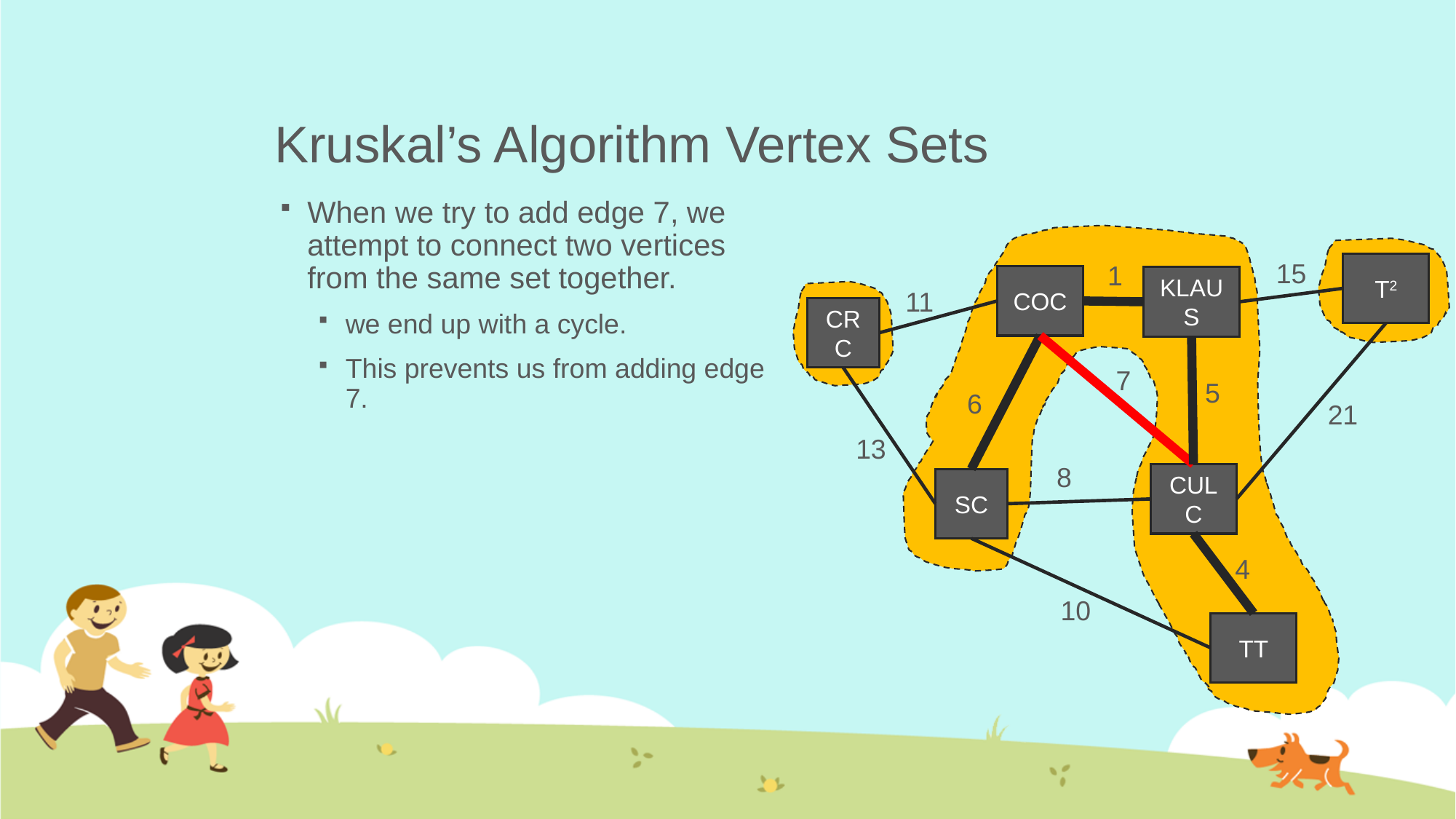

# Kruskal’s Algorithm Vertex Sets
When we try to add edge 7, we attempt to connect two vertices from the same set together.
we end up with a cycle.
This prevents us from adding edge 7.

15
1
T2
COC
KLAUS
11

CRC
7
5
6
21
13
8
CULC
SC
4
10
TT